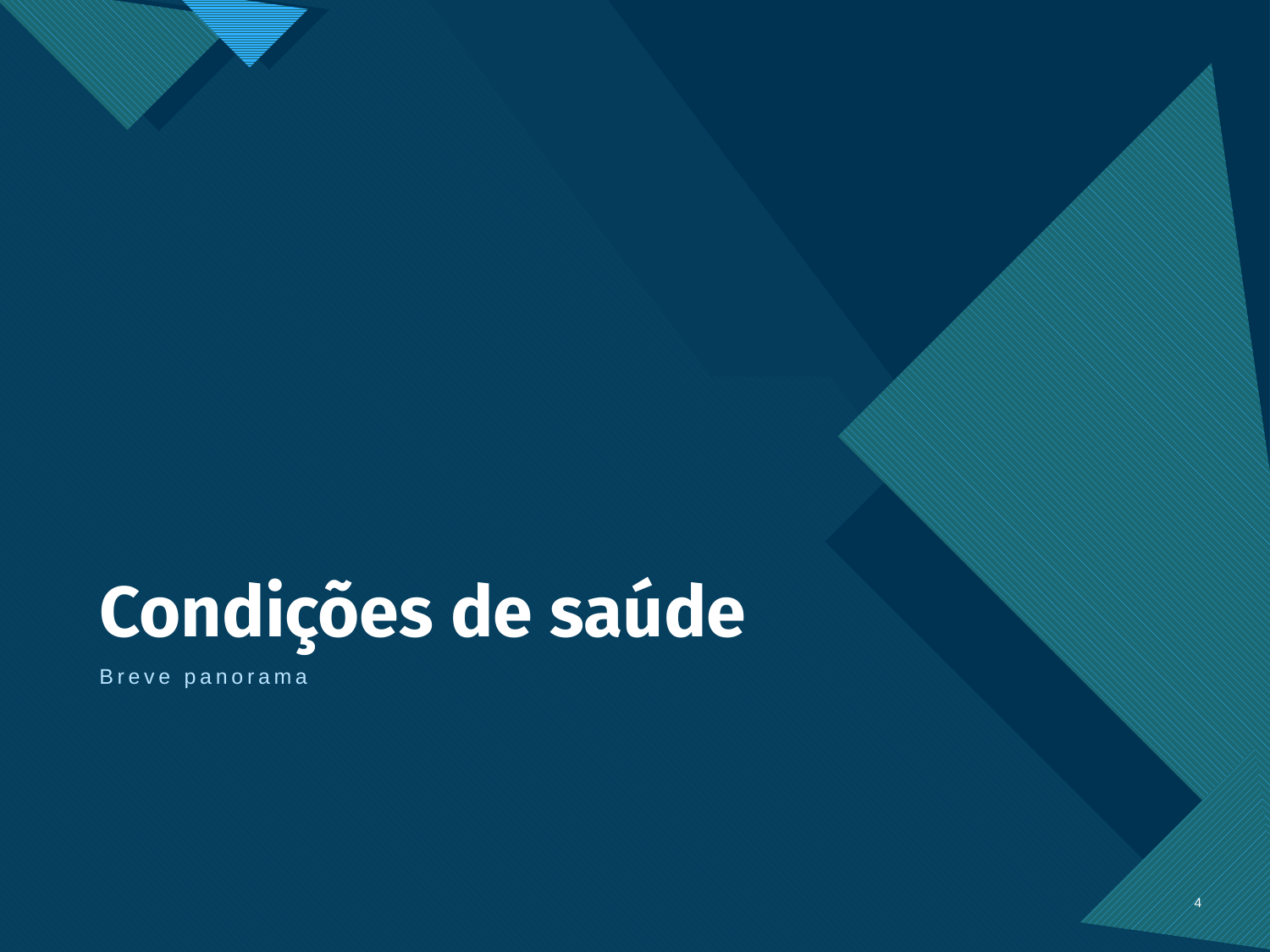

# Condições de saúde
Breve panorama
4